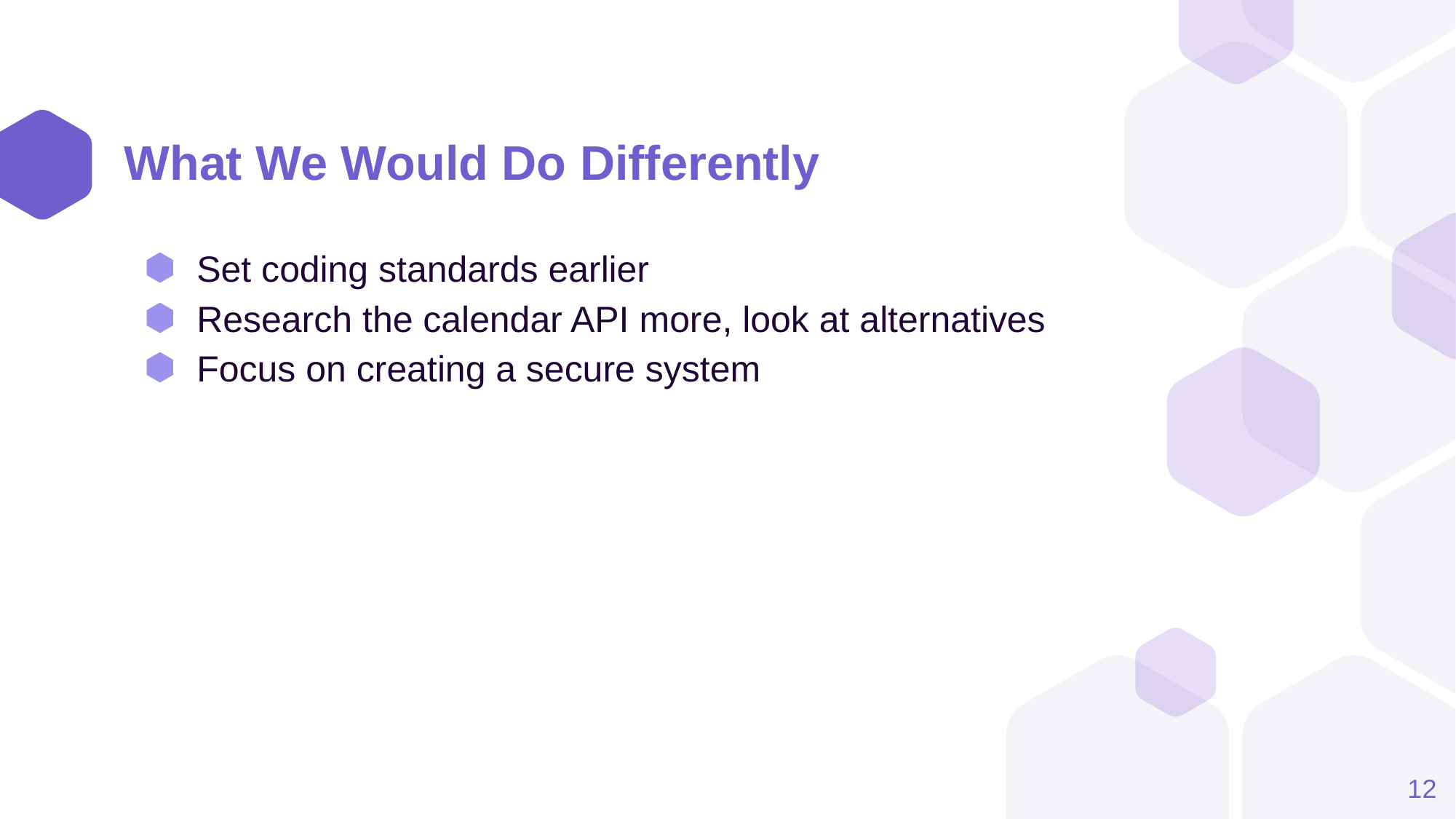

# What We Would Do Differently
Set coding standards earlier
Research the calendar API more, look at alternatives
Focus on creating a secure system

12